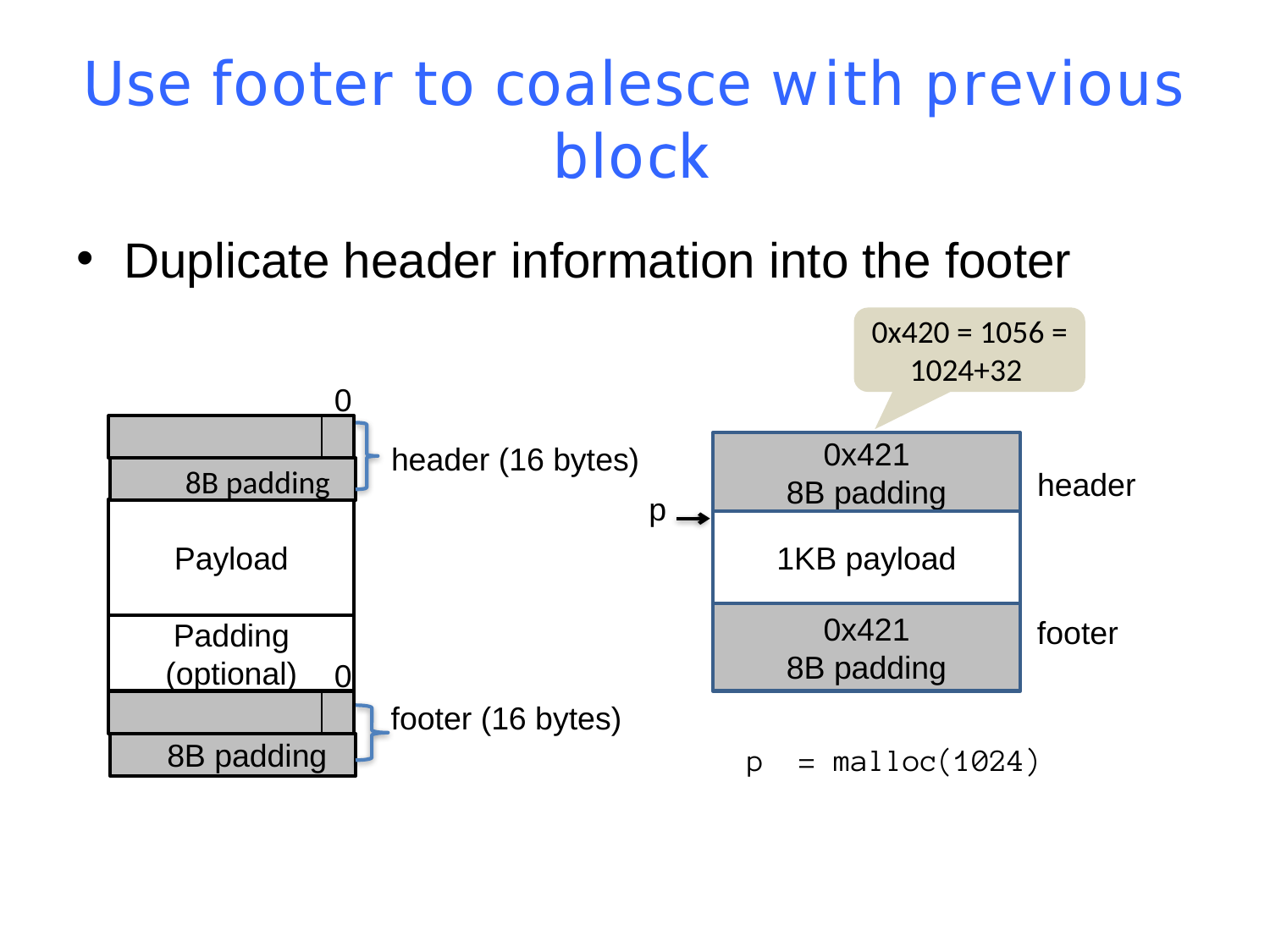

# Use footer to coalesce with previous block
Duplicate header information into the footer
0x420 = 1056 = 1024+32

 0

header (16 bytes)
0x421
8B padding
8B padding

header
p
Payload
1KB payload
0x421
8B padding
footer
Padding (optional)

 0
footer (16 bytes)

     8B padding
p  = malloc(1024)